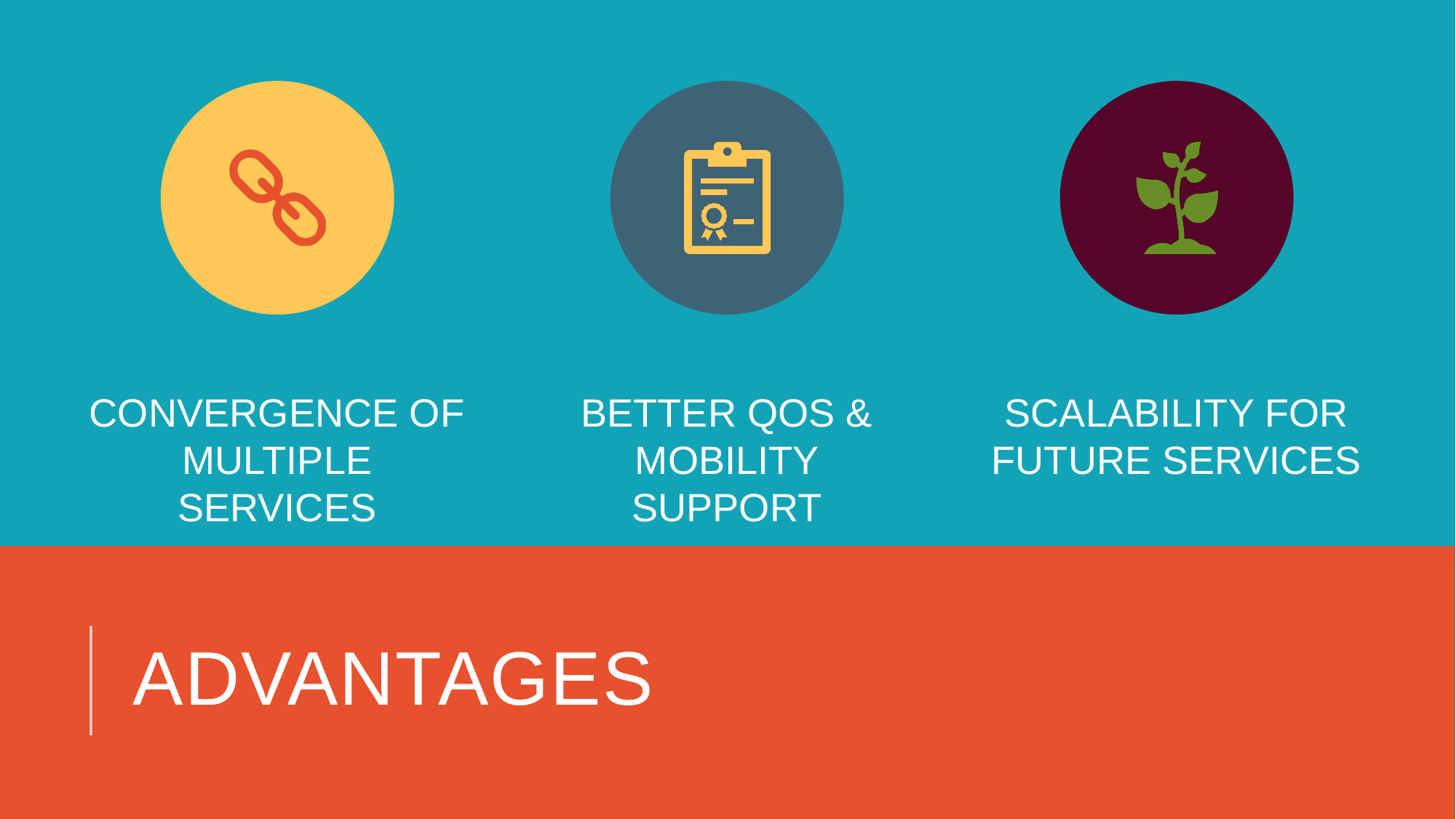

Convergence of multiple services
Better QoS & mobility support
Scalability for future services

# advantages